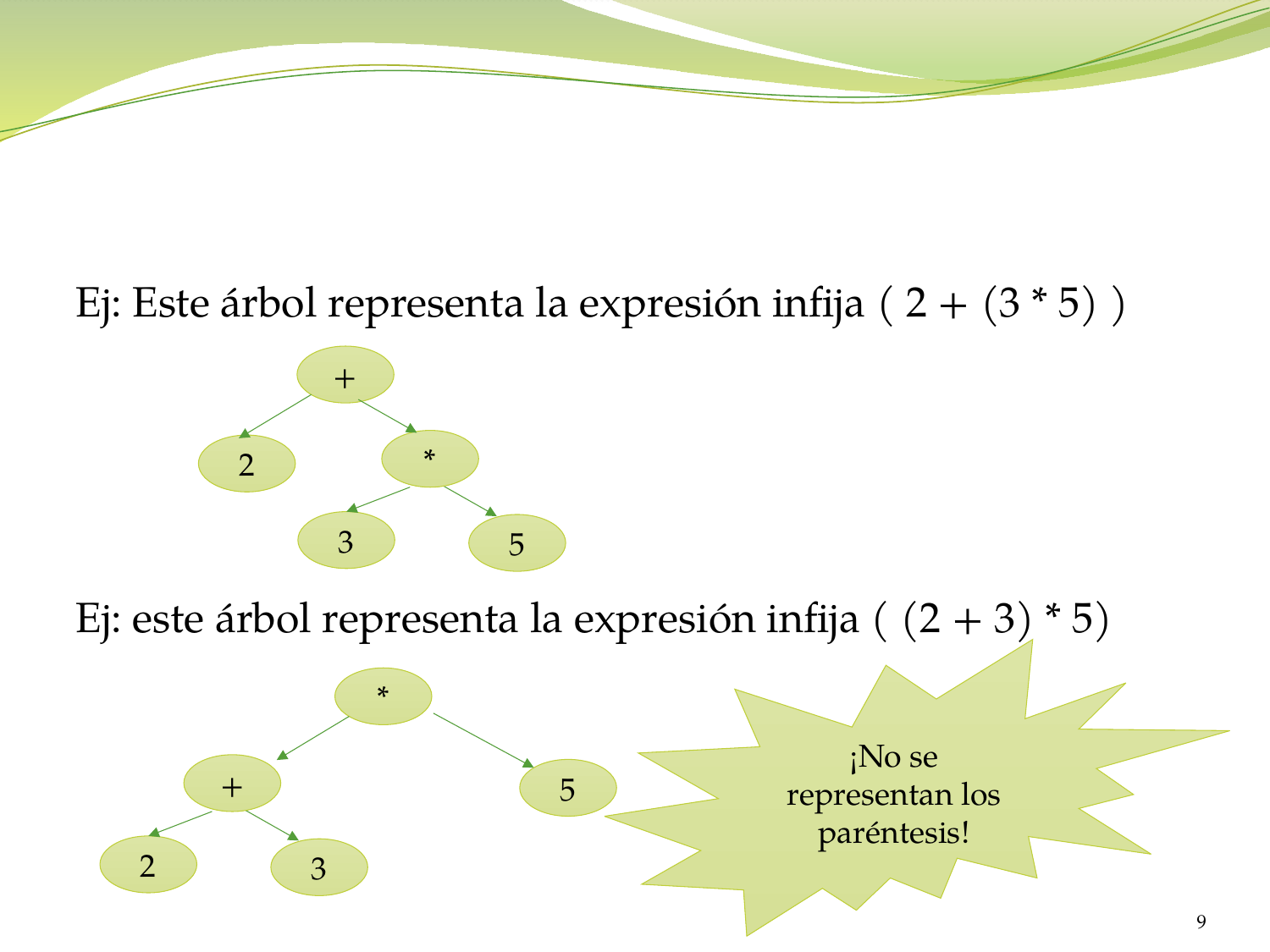

#
Ej: Este árbol representa la expresión infija ( 2 + (3 * 5) )

Ej: este árbol representa la expresión infija ( (2 + 3) * 5)

+
*
2
3
5
¡No se representan los paréntesis!
*
+
5
2
3
9